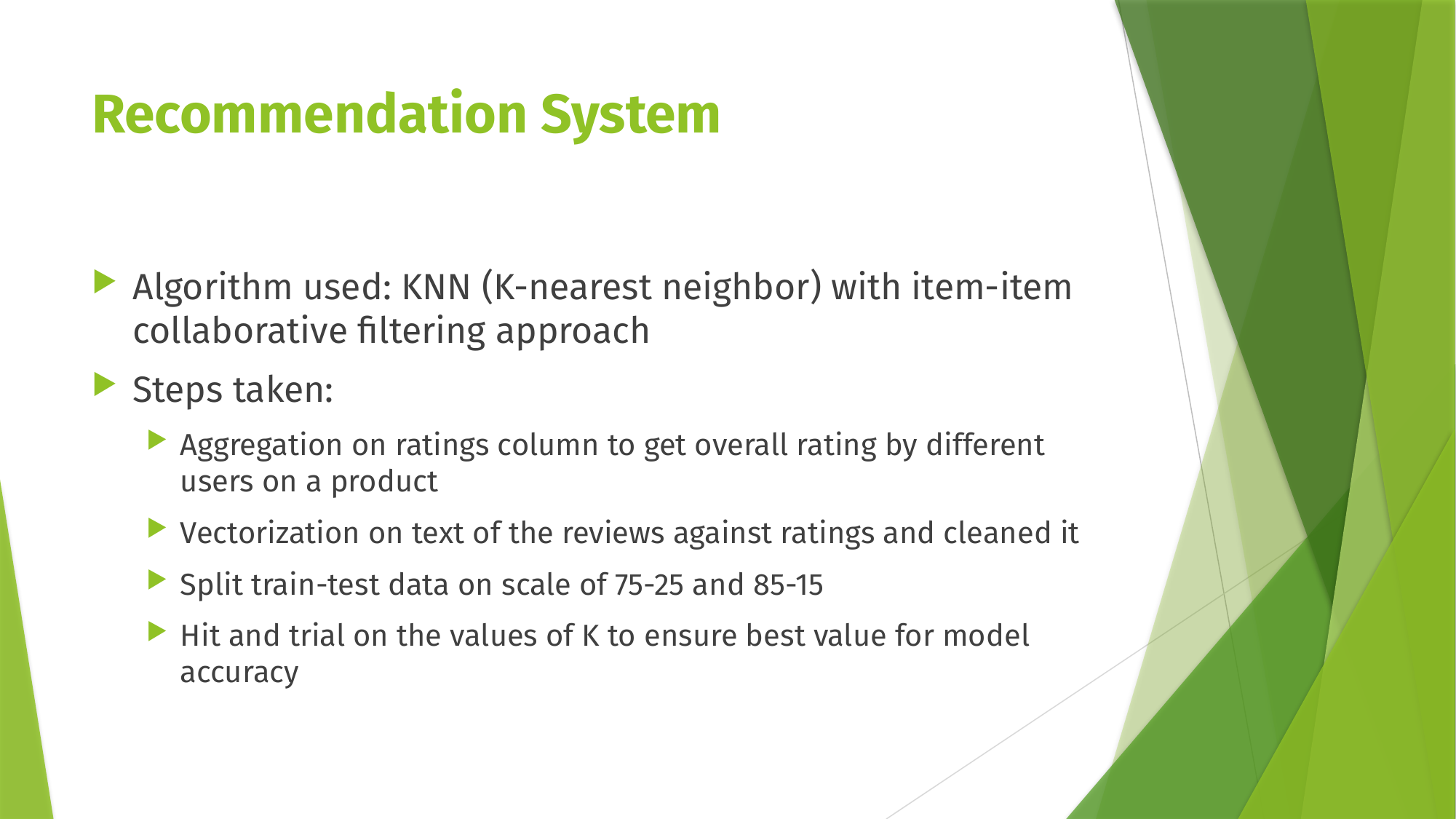

# Recommendation System
Algorithm used: KNN (K-nearest neighbor) with item-item collaborative filtering approach
Steps taken:
Aggregation on ratings column to get overall rating by different users on a product
Vectorization on text of the reviews against ratings and cleaned it
Split train-test data on scale of 75-25 and 85-15
Hit and trial on the values of K to ensure best value for model accuracy